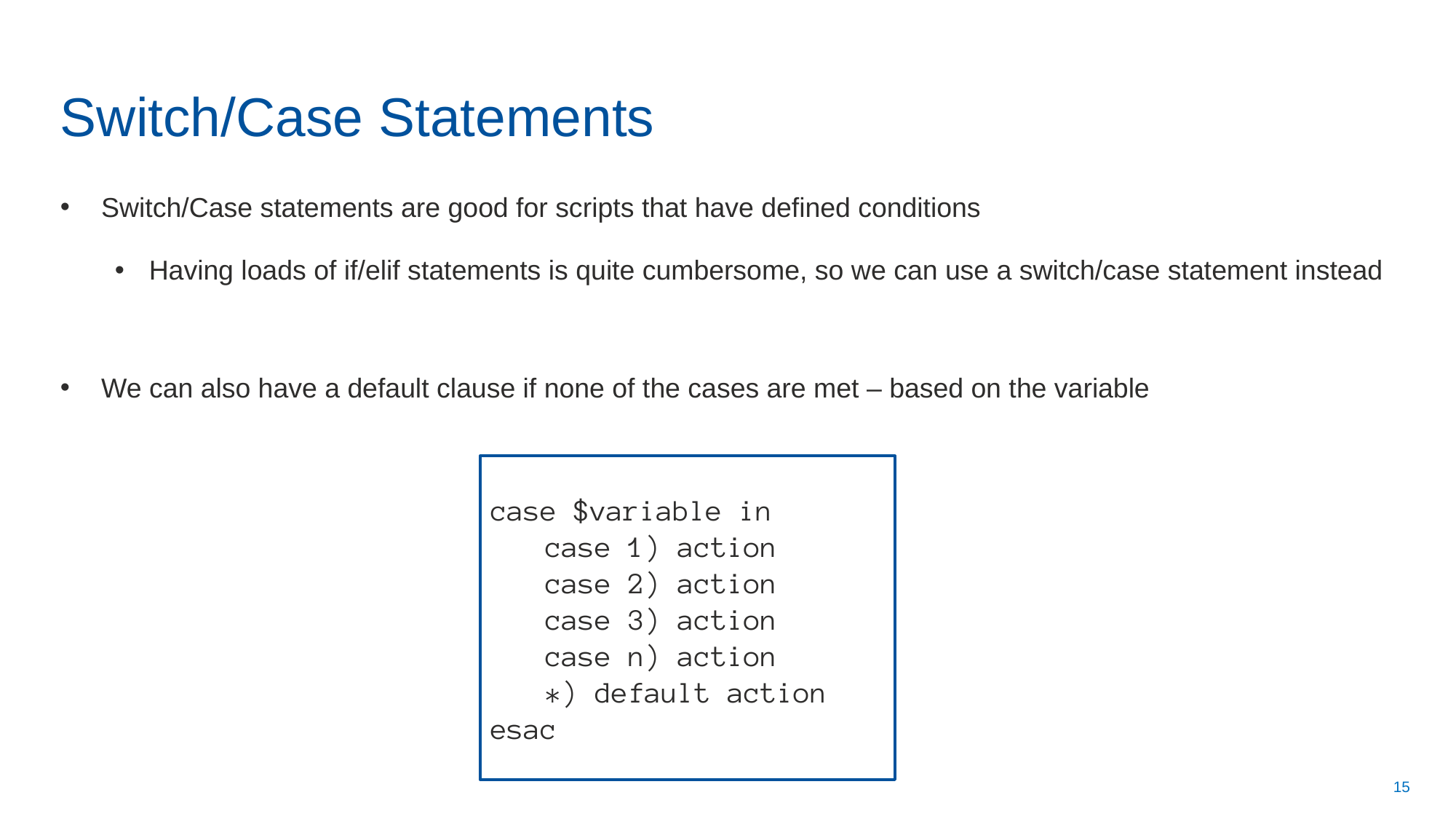

# Switch/Case Statements
Switch/Case statements are good for scripts that have defined conditions
Having loads of if/elif statements is quite cumbersome, so we can use a switch/case statement instead

We can also have a default clause if none of the cases are met – based on the variable
case $variable in
case 1) action
case 2) action
case 3) action
case n) action
*) default action
esac